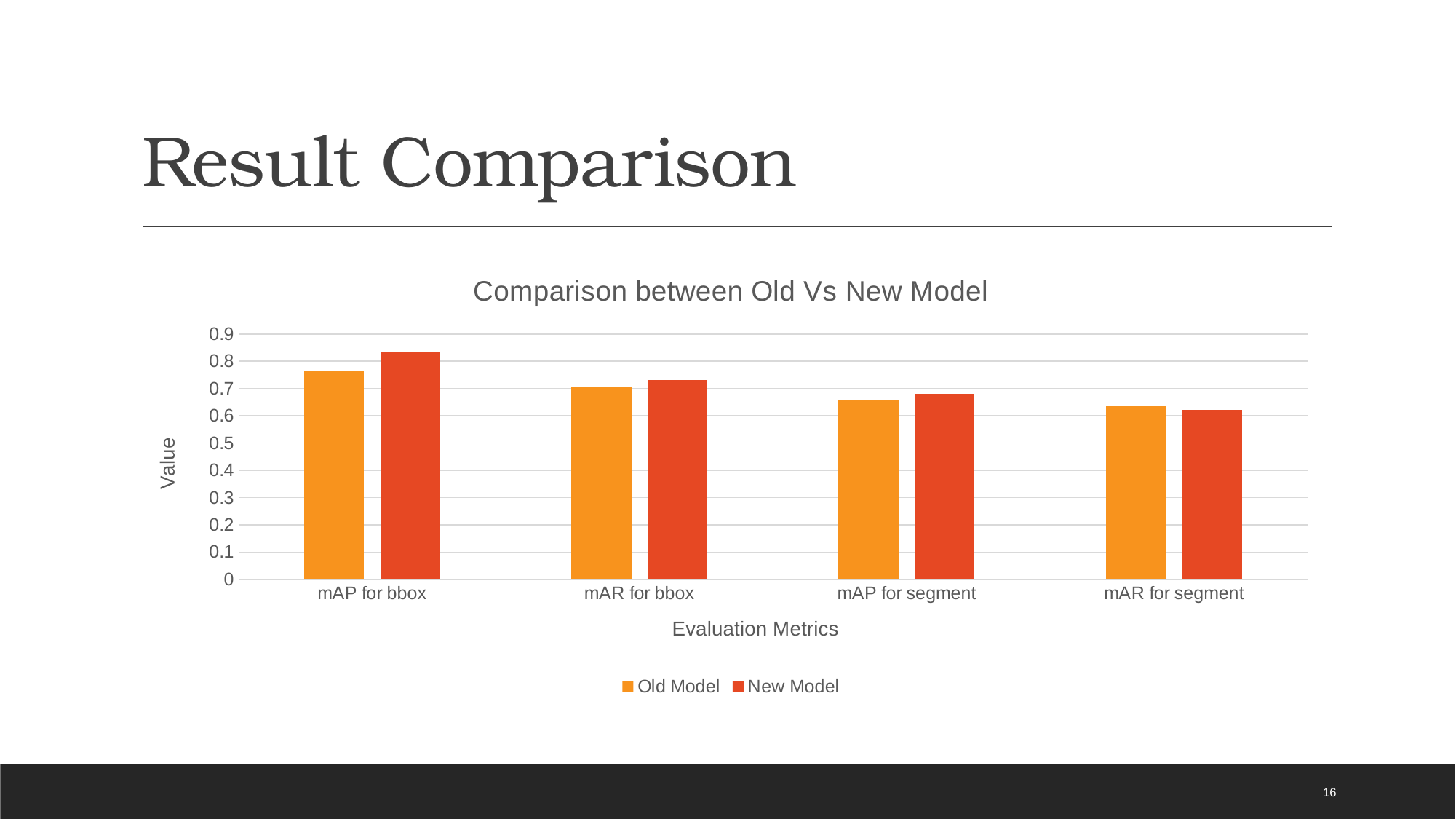

# Result Comparison

### Chart: Comparison between Old Vs New Model

| Category | Old Model | New Model |
|---|---|---|
| mAP for bbox | 0.7618 | 0.8326 |
| mAR for bbox | 0.7058 | 0.7304 |
| mAP for segment | 0.6602 | 0.6808 |
| mAR for segment | 0.6342 | 0.6216 |
16